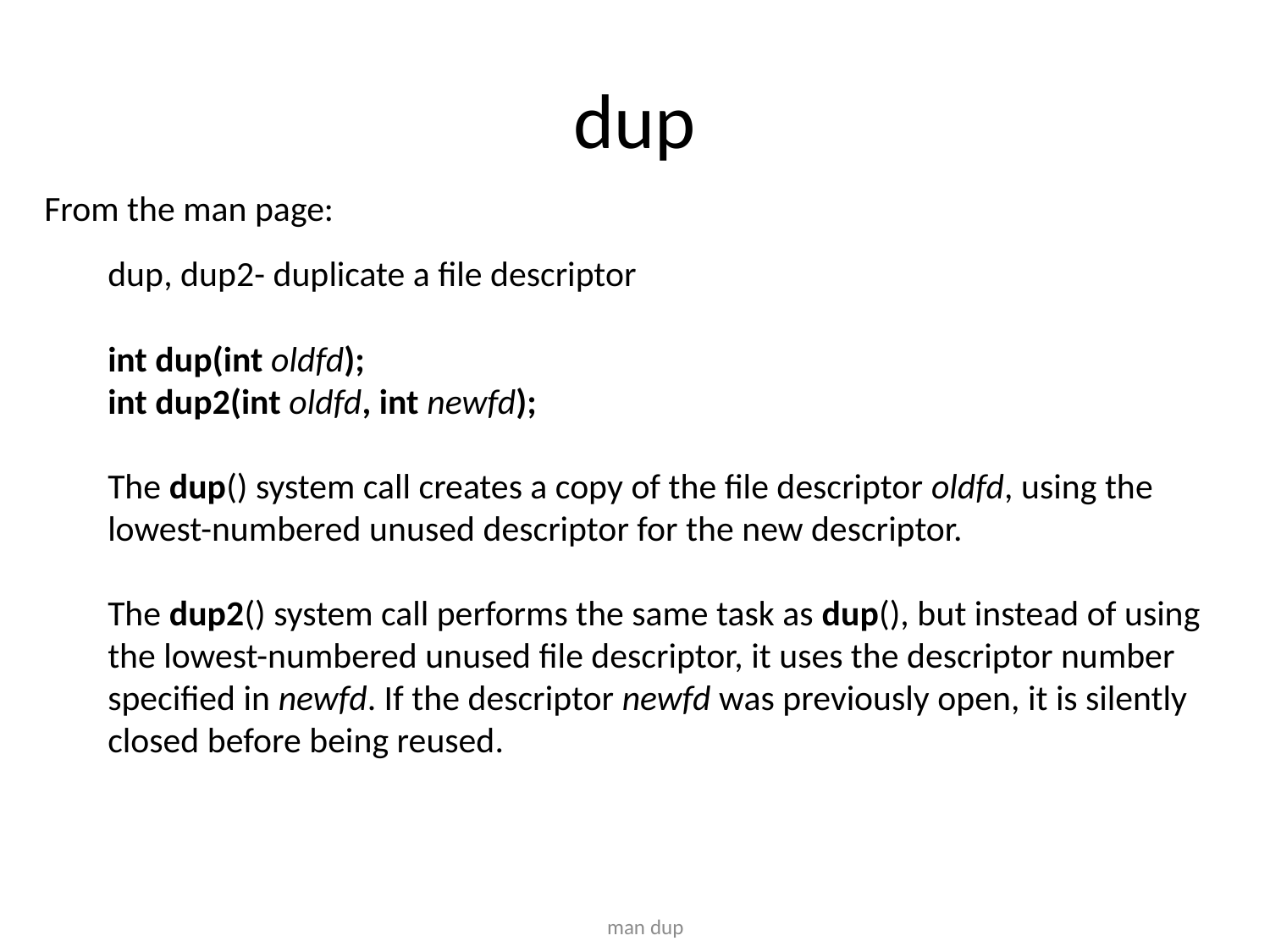

# dup
From the man page:

dup, dup2- duplicate a file descriptor

int dup(int oldfd);
int dup2(int oldfd, int newfd);

The dup() system call creates a copy of the file descriptor oldfd, using the lowest-numbered unused descriptor for the new descriptor.

The dup2() system call performs the same task as dup(), but instead of using the lowest-numbered unused file descriptor, it uses the descriptor number specified in newfd. If the descriptor newfd was previously open, it is silently closed before being reused.

man dup